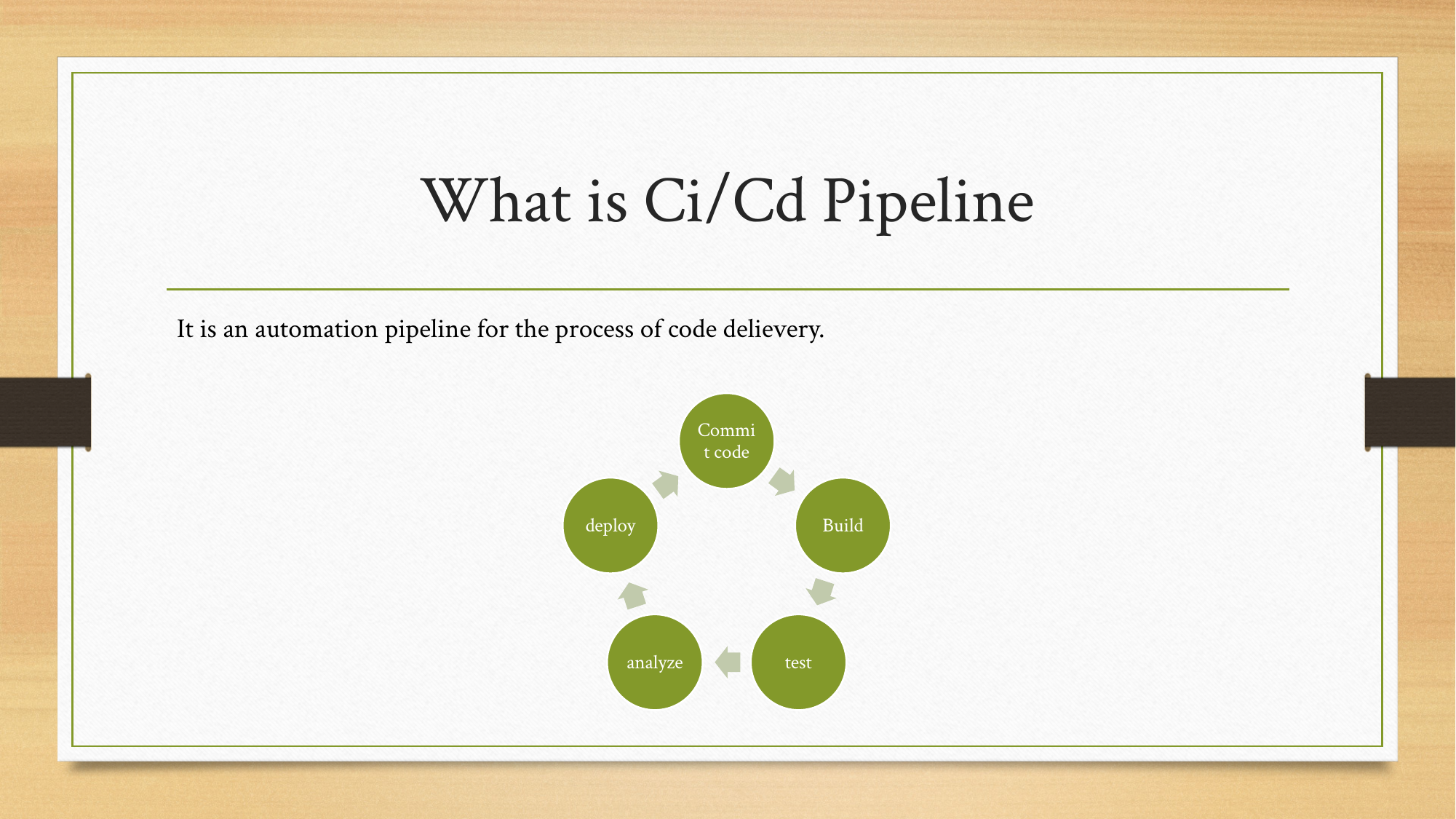

# What is Ci/Cd Pipeline
It is an automation pipeline for the process of code delievery.
Commit code

Build

test

analyze

deploy